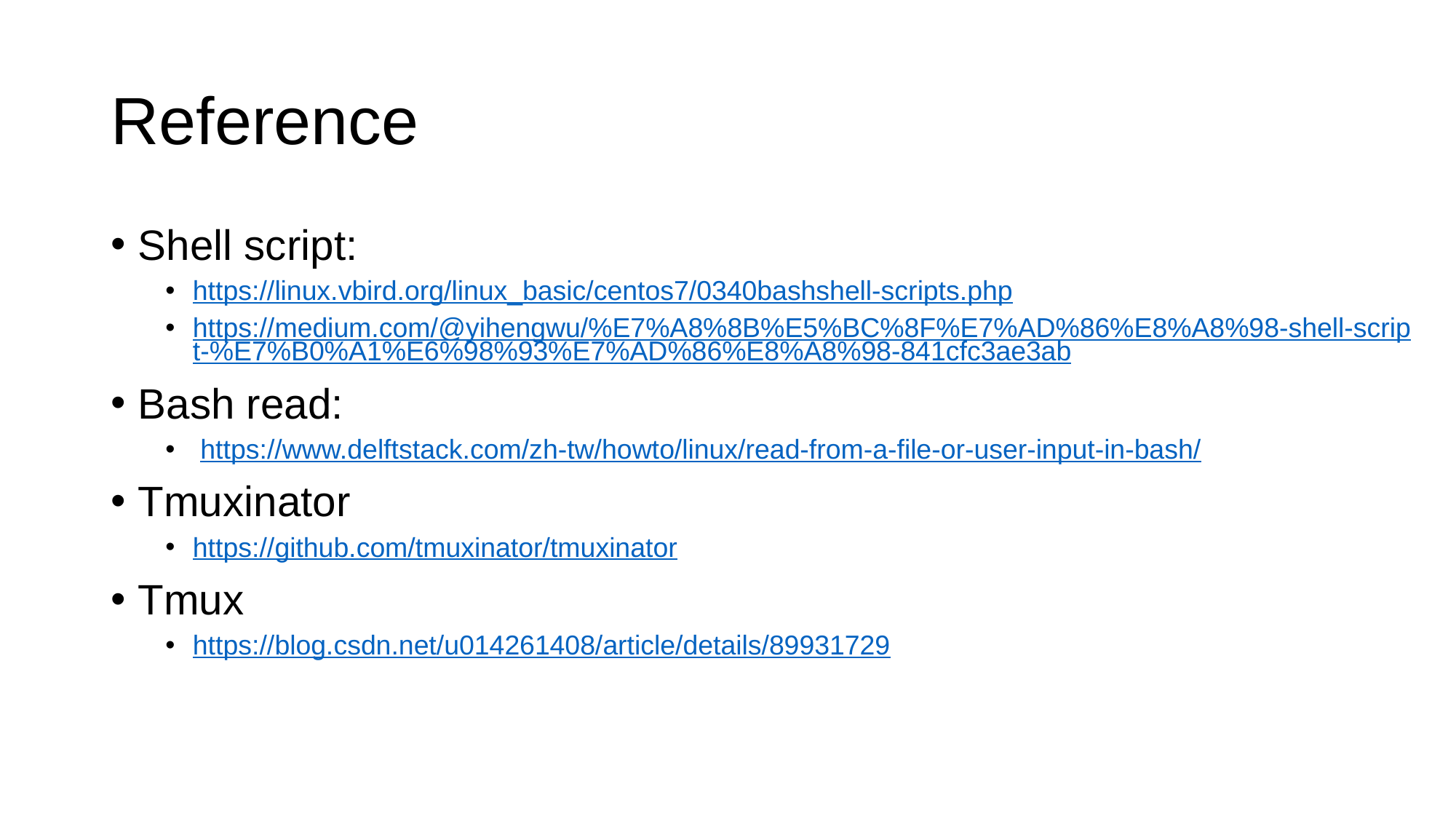

# Reference
Shell script:
https://linux.vbird.org/linux_basic/centos7/0340bashshell-scripts.php
https://medium.com/@yihengwu/%E7%A8%8B%E5%BC%8F%E7%AD%86%E8%A8%98-shell-script-%E7%B0%A1%E6%98%93%E7%AD%86%E8%A8%98-841cfc3ae3ab
Bash read:
 https://www.delftstack.com/zh-tw/howto/linux/read-from-a-file-or-user-input-in-bash/
Tmuxinator
https://github.com/tmuxinator/tmuxinator
Tmux
https://blog.csdn.net/u014261408/article/details/89931729